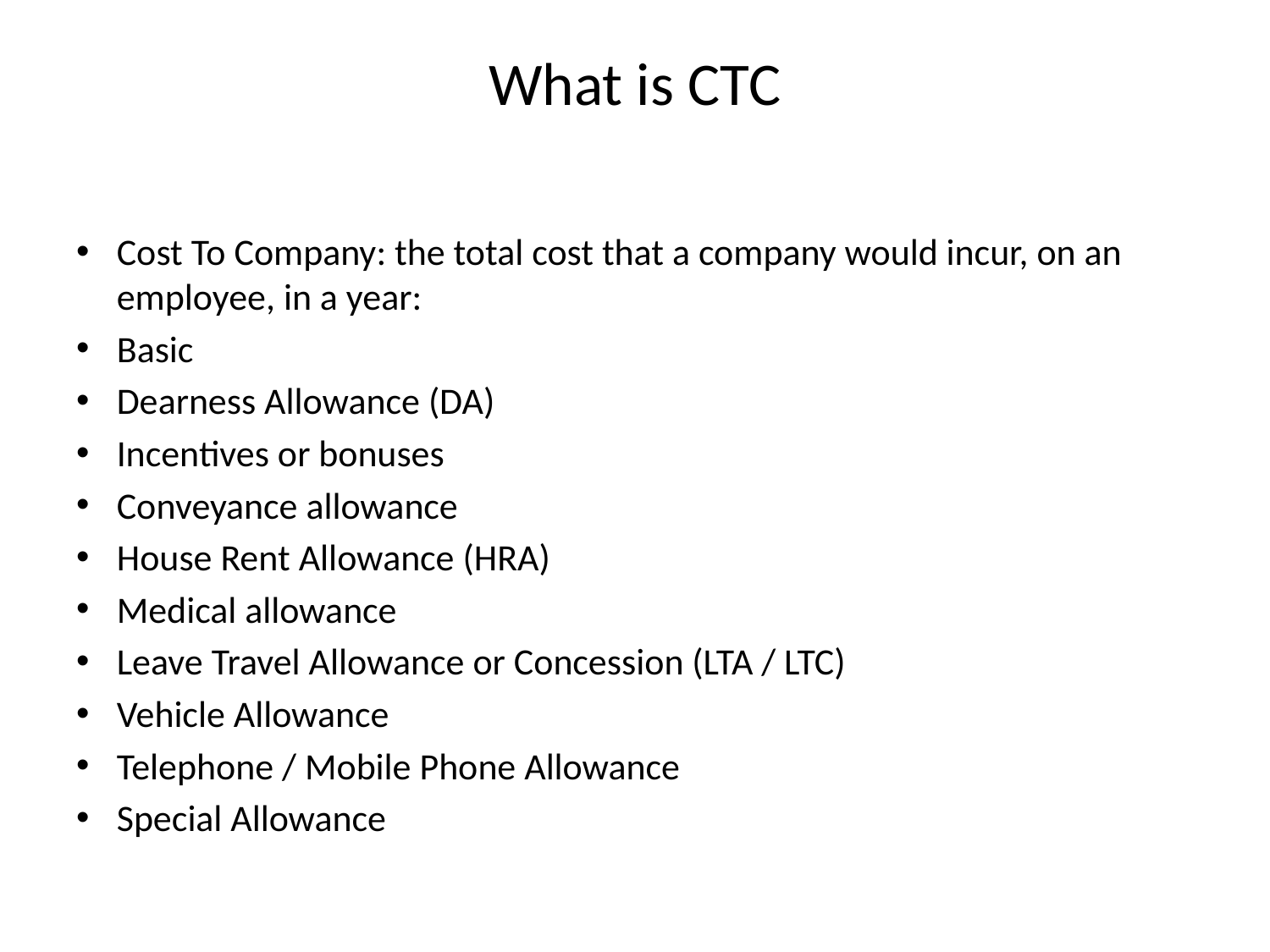

# What is CTC
Cost To Company: the total cost that a company would incur, on an employee, in a year:
Basic
Dearness Allowance (DA)
Incentives or bonuses
Conveyance allowance
House Rent Allowance (HRA)
Medical allowance
Leave Travel Allowance or Concession (LTA / LTC)
Vehicle Allowance
Telephone / Mobile Phone Allowance
Special Allowance